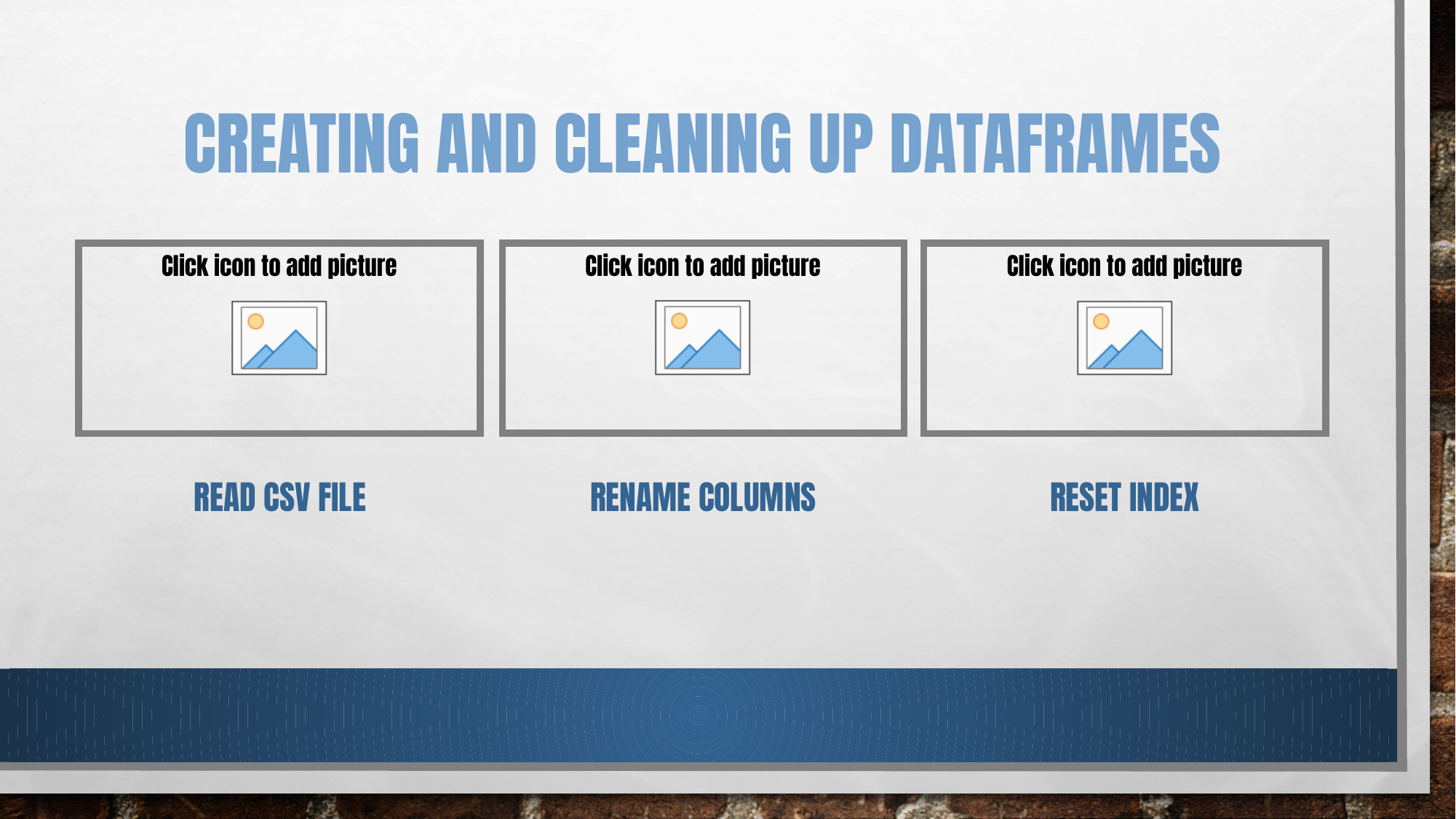

# Creating and cleaning up dataframes

READ csv file
Rename columns
Reset index